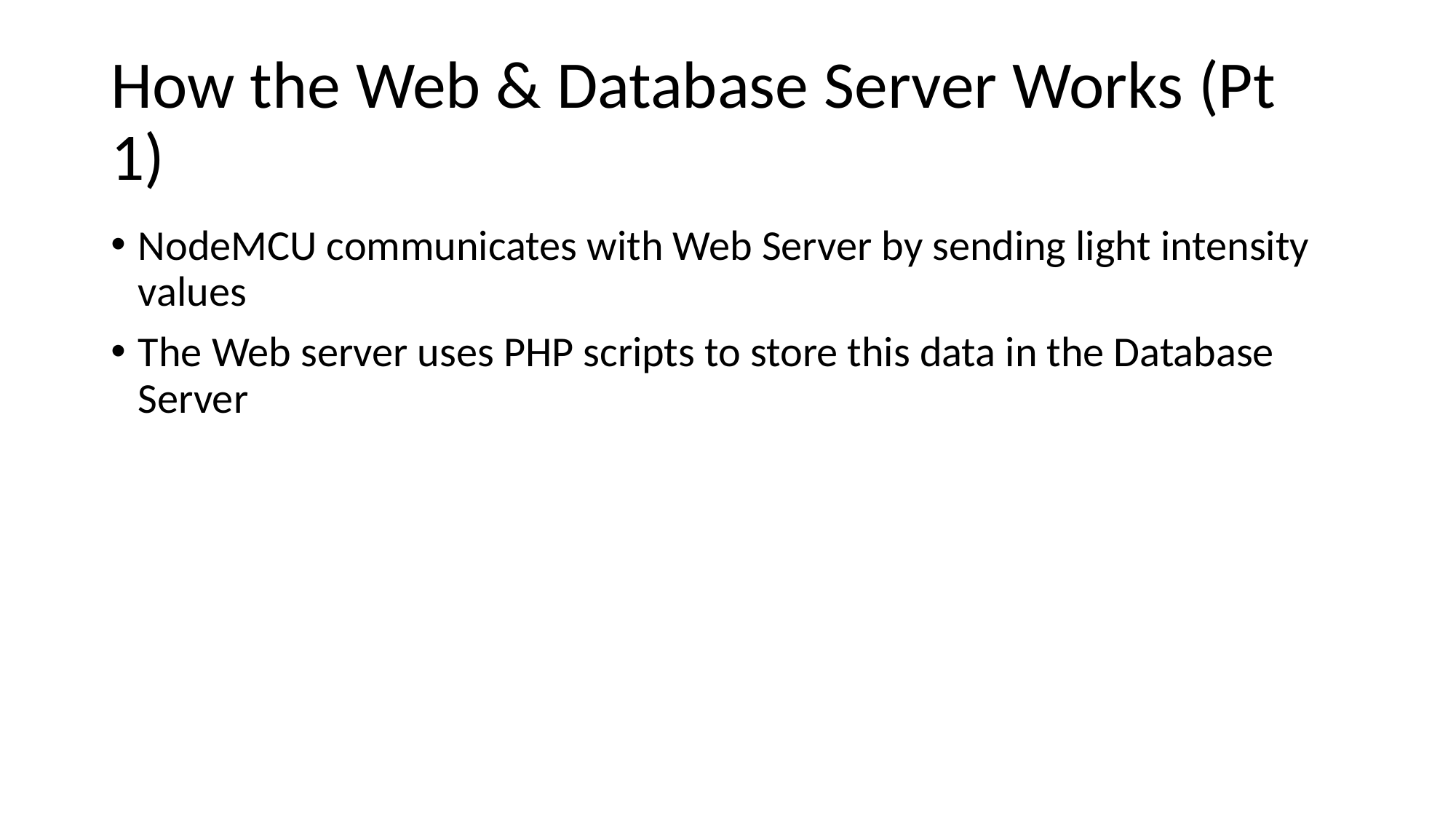

# How the Web & Database Server Works (Pt 1)
NodeMCU communicates with Web Server by sending light intensity values
The Web server uses PHP scripts to store this data in the Database Server